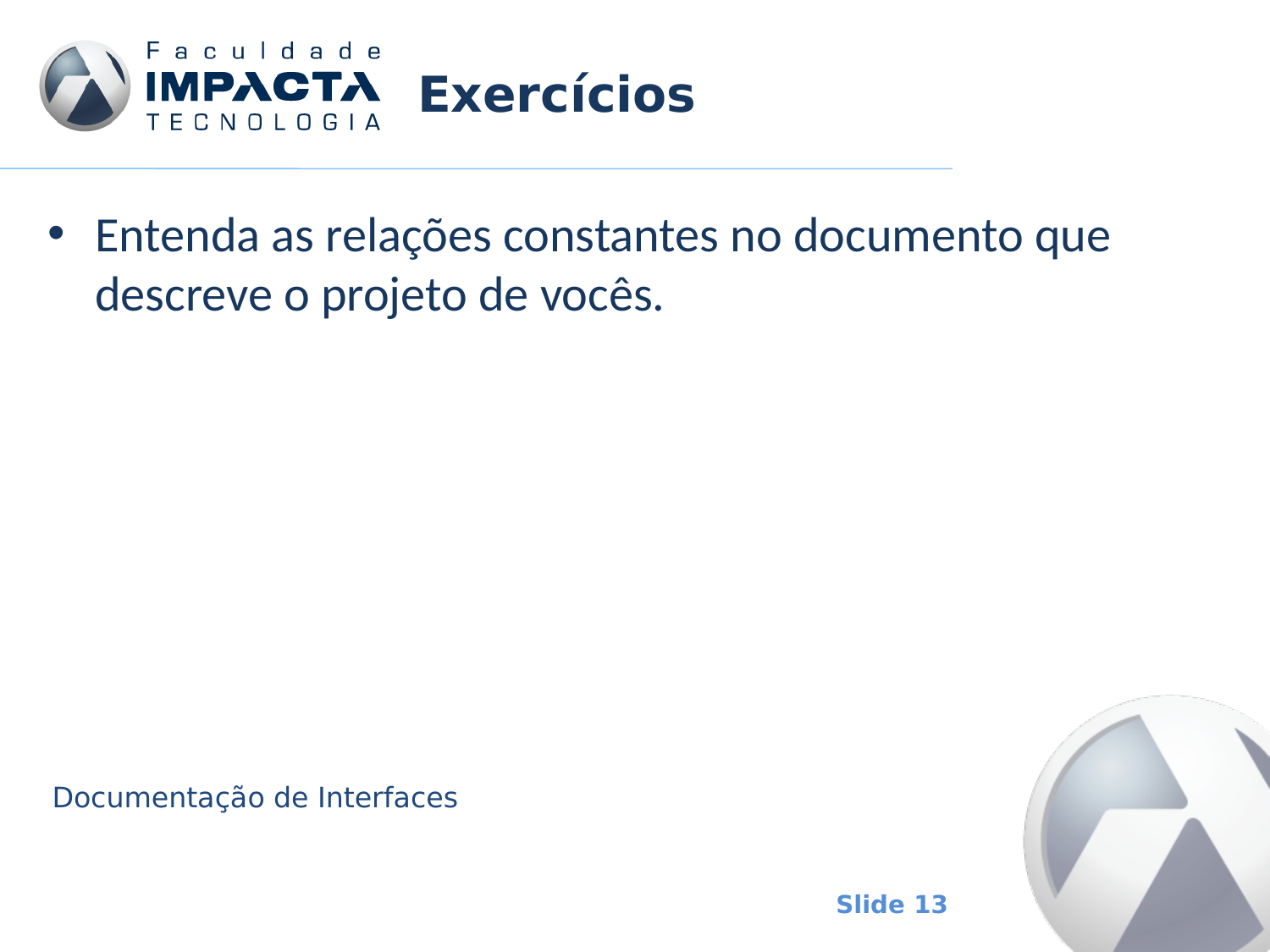

# Exercícios
Entenda as relações constantes no documento que descreve o projeto de vocês.
Documentação de Interfaces